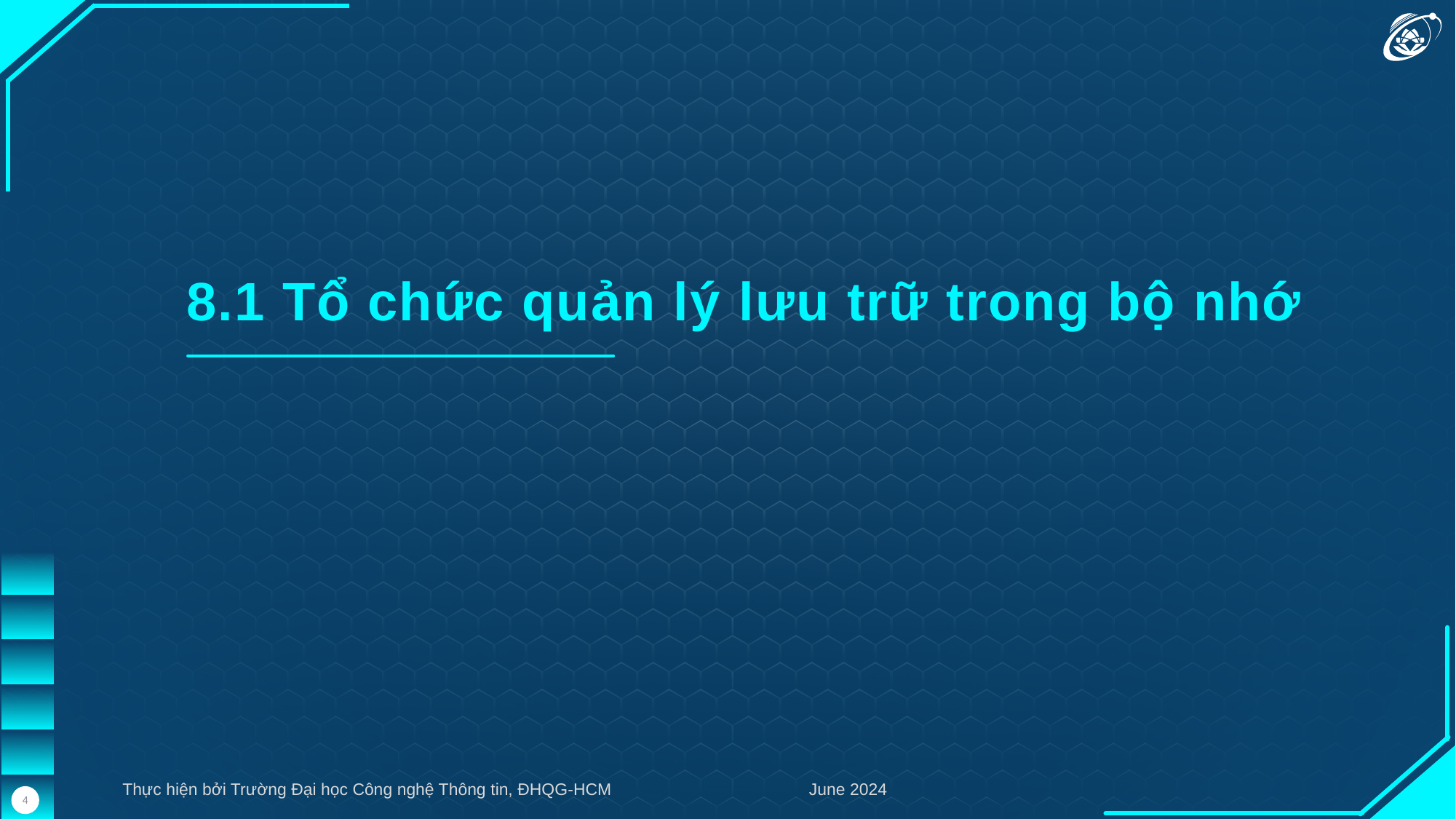

8.1 Tổ chức quản lý lưu trữ trong bộ nhớ

Thực hiện bởi Trường Đại học Công nghệ Thông tin, ĐHQG-HCM
June 2024
4